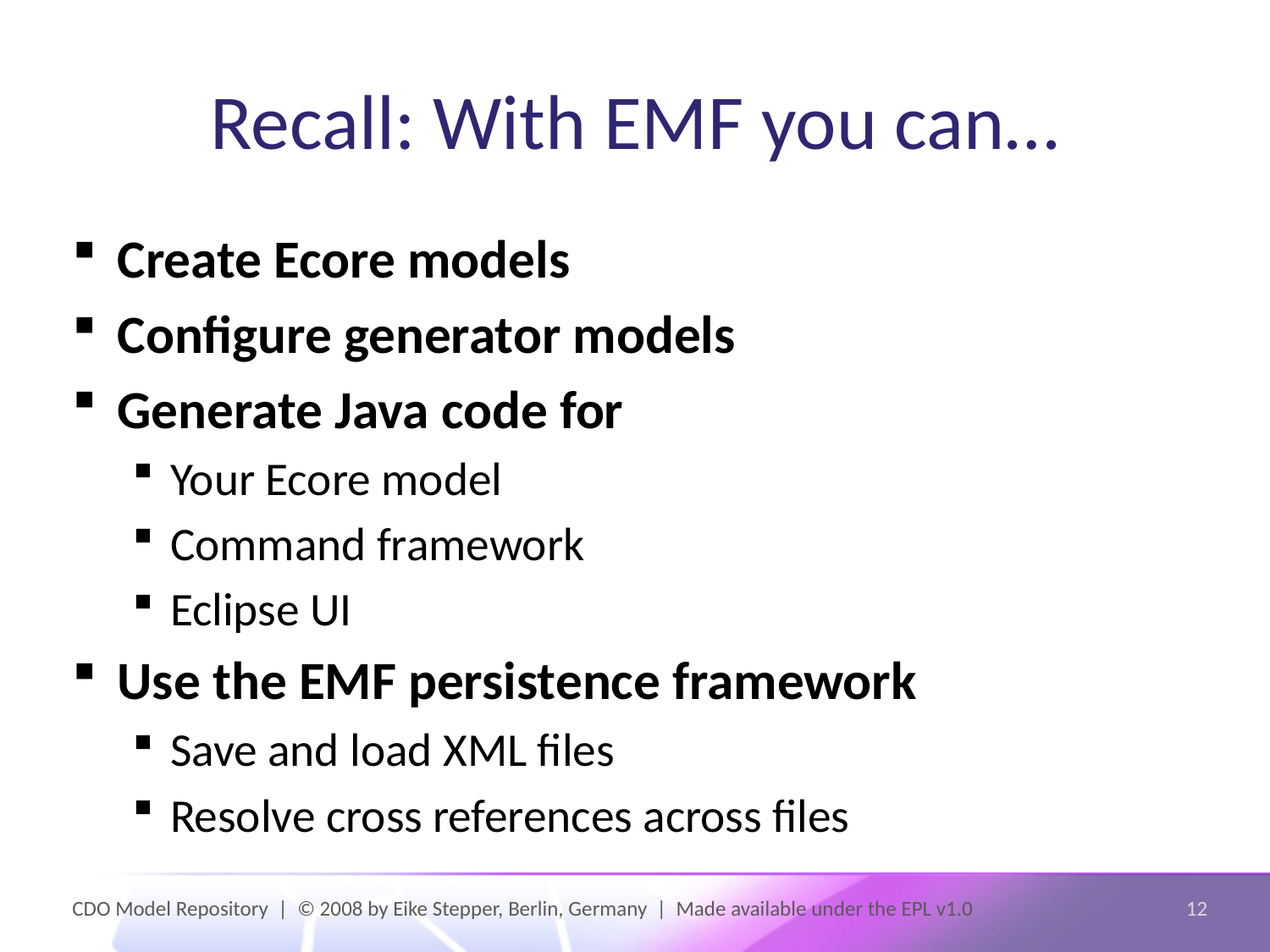

# Recall: With EMF you can…
Create Ecore models
Configure generator models
Generate Java code for
Your Ecore model
Command framework
Eclipse UI
Use the EMF persistence framework
Save and load XML files
Resolve cross references across files
CDO Model Repository  |  © 2008 by Eike Stepper, Berlin, Germany  |  Made available under the EPL v1.0
12